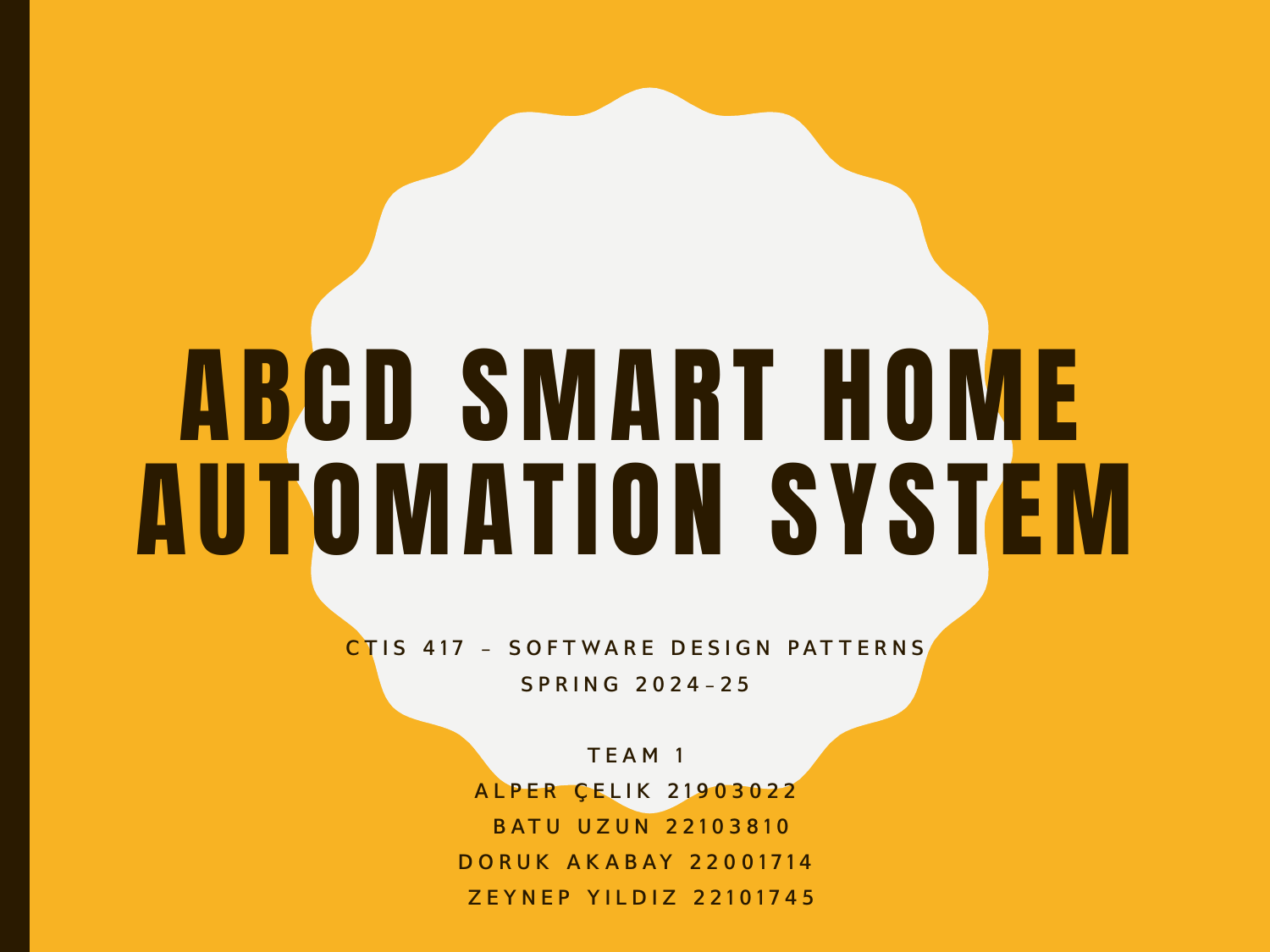

# ABCD Smart Home Automation System
CTIS 417 – Software Design Patterns
Spring 2024–25

Team 1
Alper Çelik 21903022
 Batu Uzun 22103810
Doruk Akabay 22001714
 Zeynep Yıldız 22101745